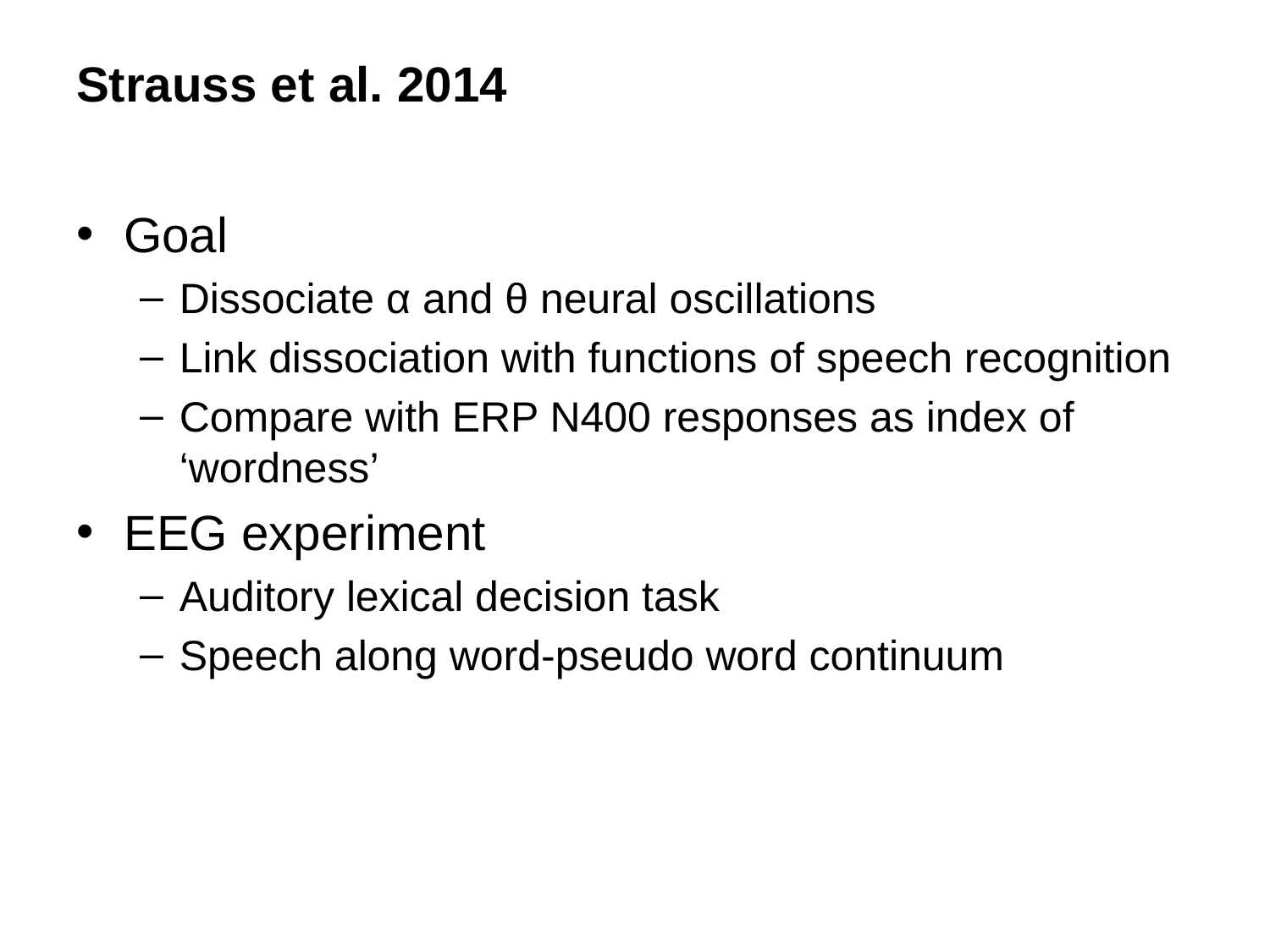

# Strauss et al. 2014
Goal
Dissociate α and θ neural oscillations
Link dissociation with functions of speech recognition
Compare with ERP N400 responses as index of ‘wordness’
EEG experiment
Auditory lexical decision task
Speech along word-pseudo word continuum